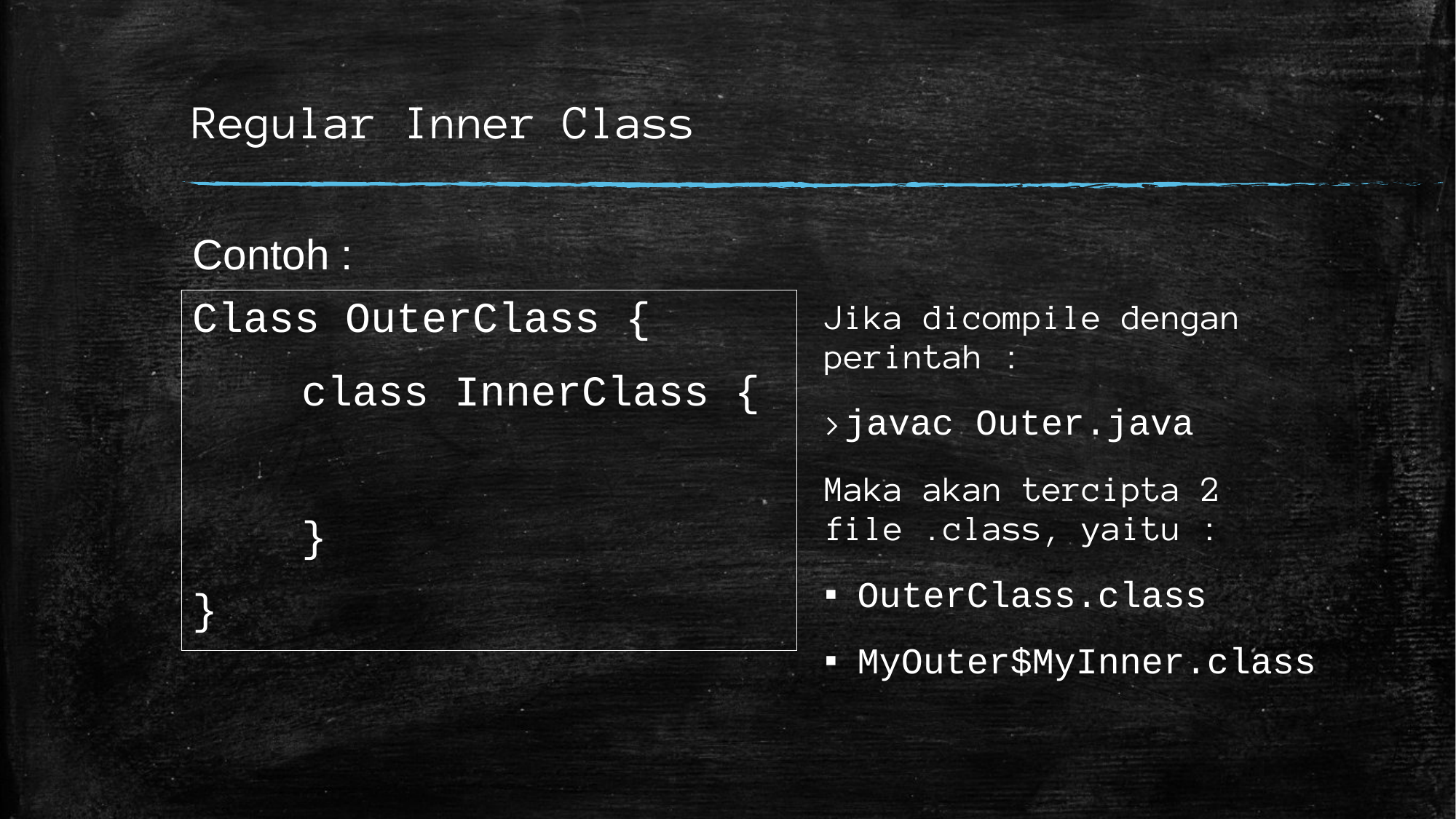

# Regular Inner Class
Contoh :

Class OuterClass {
	class InnerClass {

	}
}
Jika dicompile dengan perintah :
>javac Outer.java
Maka akan tercipta 2 file .class, yaitu :
OuterClass.class
MyOuter$MyInner.class